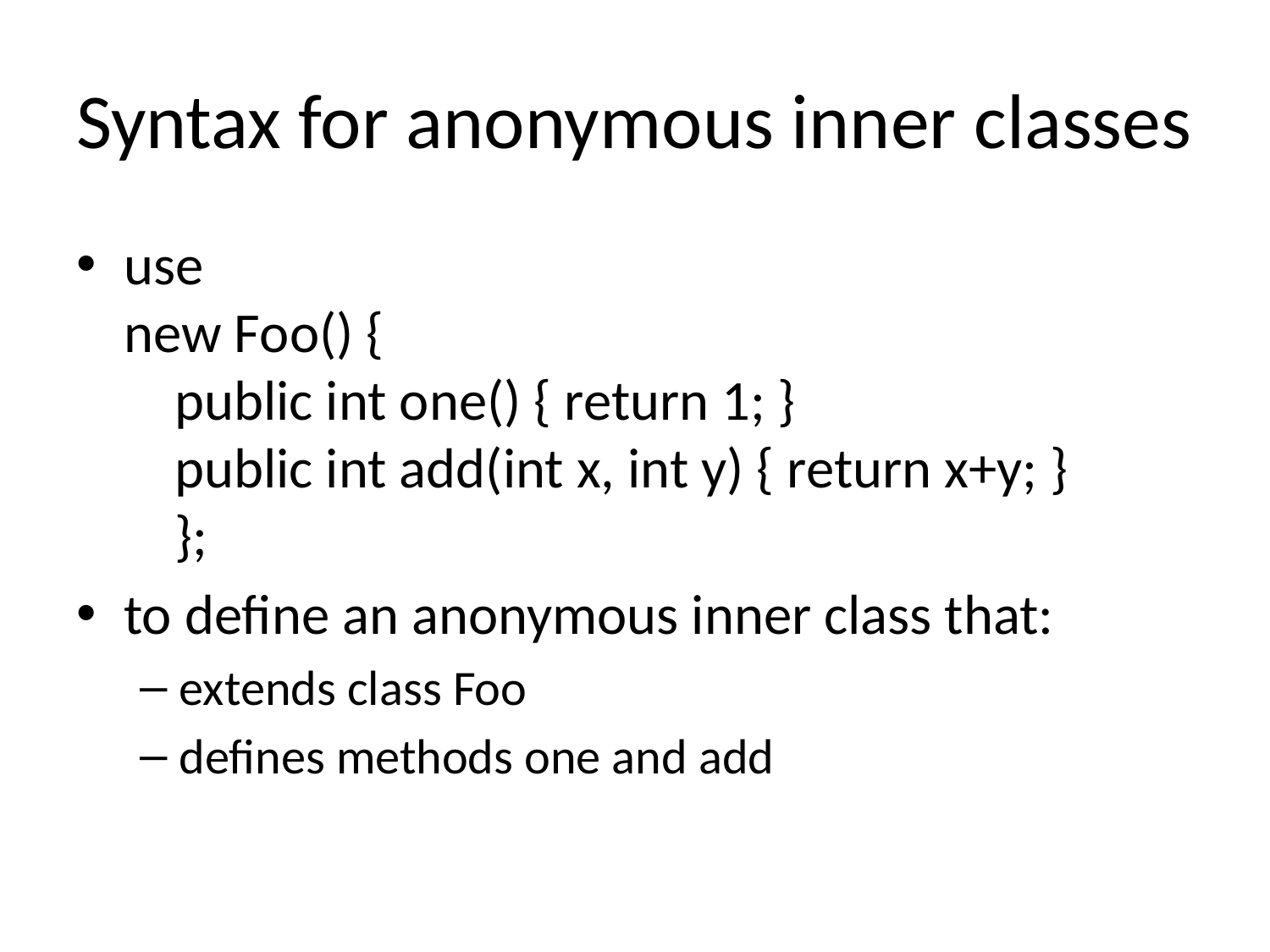

# Syntax for anonymous inner classes
use
new Foo() {
    public int one() { return 1; }
    public int add(int x, int y) { return x+y; }
    };
to define an anonymous inner class that:
extends class Foo
defines methods one and add